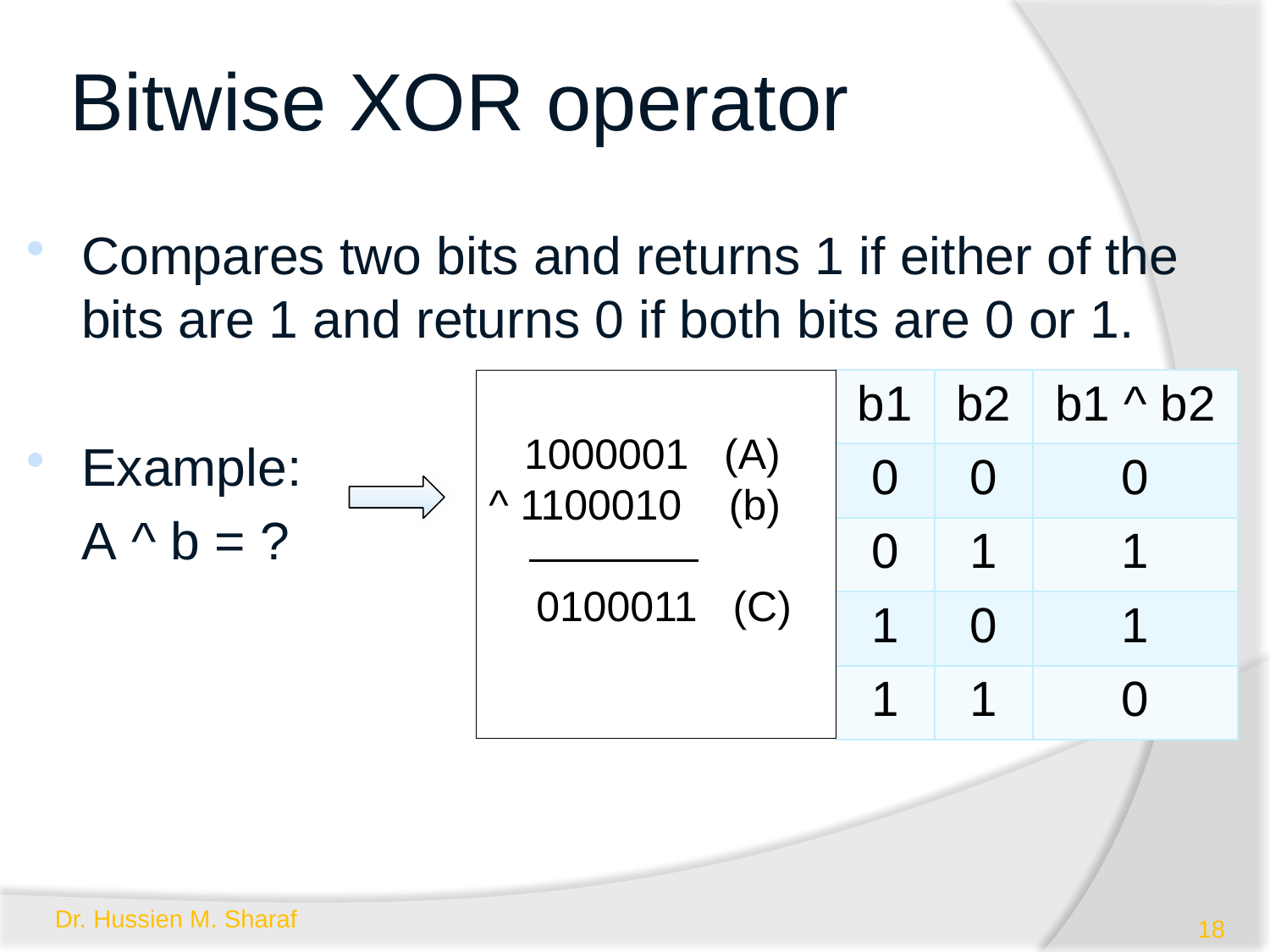

# Bitwise XOR operator
Compares two bits and returns 1 if either of the bits are 1 and returns 0 if both bits are 0 or 1.

Example:
	A ^ b = ?
| b1 | b2 | b1 ^ b2 |
| --- | --- | --- |
| 0 | 0 | 0 |
| 0 | 1 | 1 |
| 1 | 0 | 1 |
| 1 | 1 | 0 |

   1000001   (A)
^ 1100010    (b)

    0100011   (C)

Dr. Hussien M. Sharaf
18